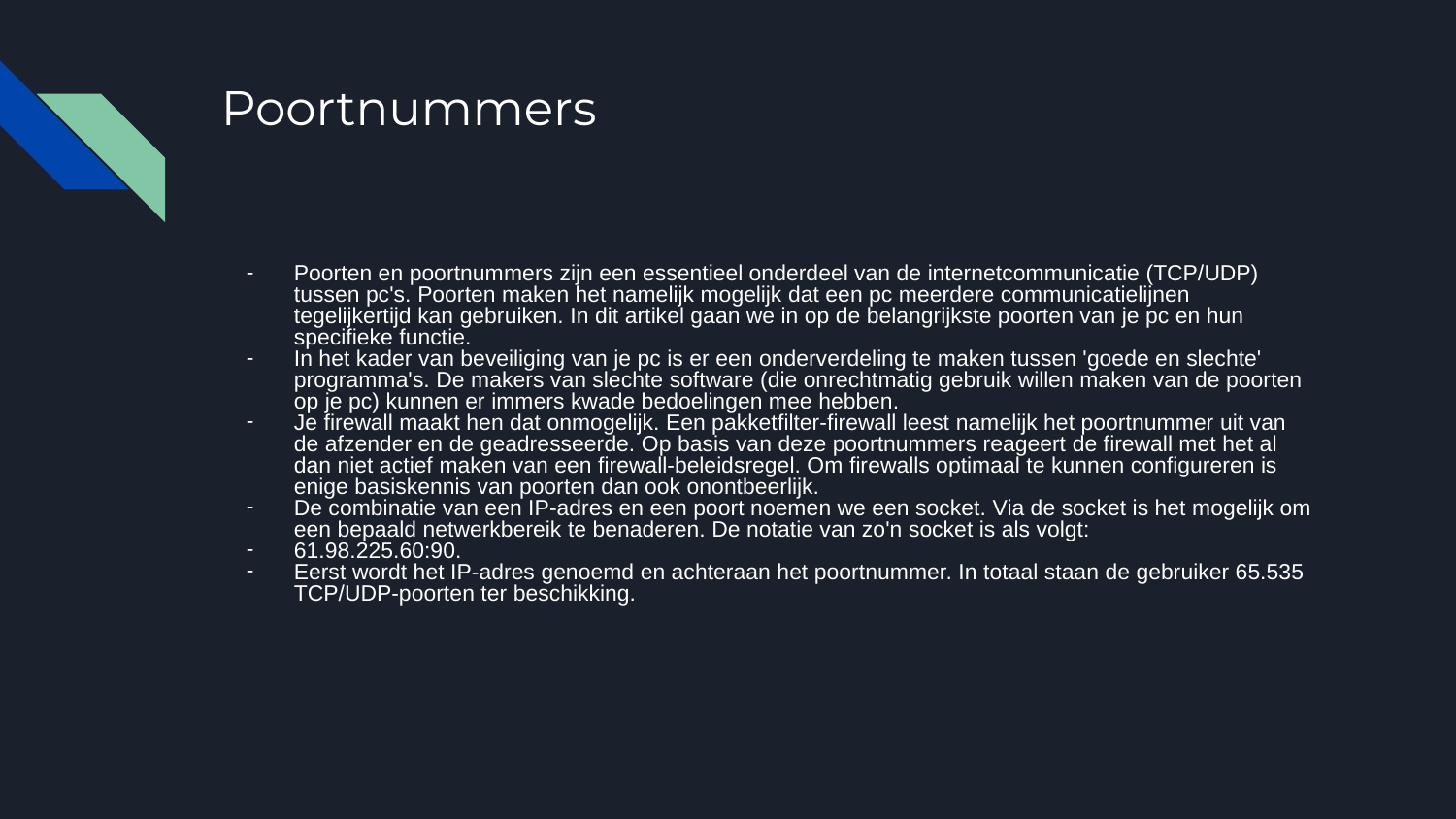

# Poortnummers
Poorten en poortnummers zijn een essentieel onderdeel van de internetcommunicatie (TCP/UDP) tussen pc's. Poorten maken het namelijk mogelijk dat een pc meerdere communicatielijnen tegelijkertijd kan gebruiken. In dit artikel gaan we in op de belangrijkste poorten van je pc en hun specifieke functie.
In het kader van beveiliging van je pc is er een onderverdeling te maken tussen 'goede en slechte' programma's. De makers van slechte software (die onrechtmatig gebruik willen maken van de poorten op je pc) kunnen er immers kwade bedoelingen mee hebben.
Je firewall maakt hen dat onmogelijk. Een pakketfilter-firewall leest namelijk het poortnummer uit van de afzender en de geadresseerde. Op basis van deze poortnummers reageert de firewall met het al dan niet actief maken van een firewall-beleidsregel. Om firewalls optimaal te kunnen configureren is enige basiskennis van poorten dan ook onontbeerlijk.
De combinatie van een IP-adres en een poort noemen we een socket. Via de socket is het mogelijk om een bepaald netwerkbereik te benaderen. De notatie van zo'n socket is als volgt:
61.98.225.60:90.
Eerst wordt het IP-adres genoemd en achteraan het poortnummer. In totaal staan de gebruiker 65.535 TCP/UDP-poorten ter beschikking.